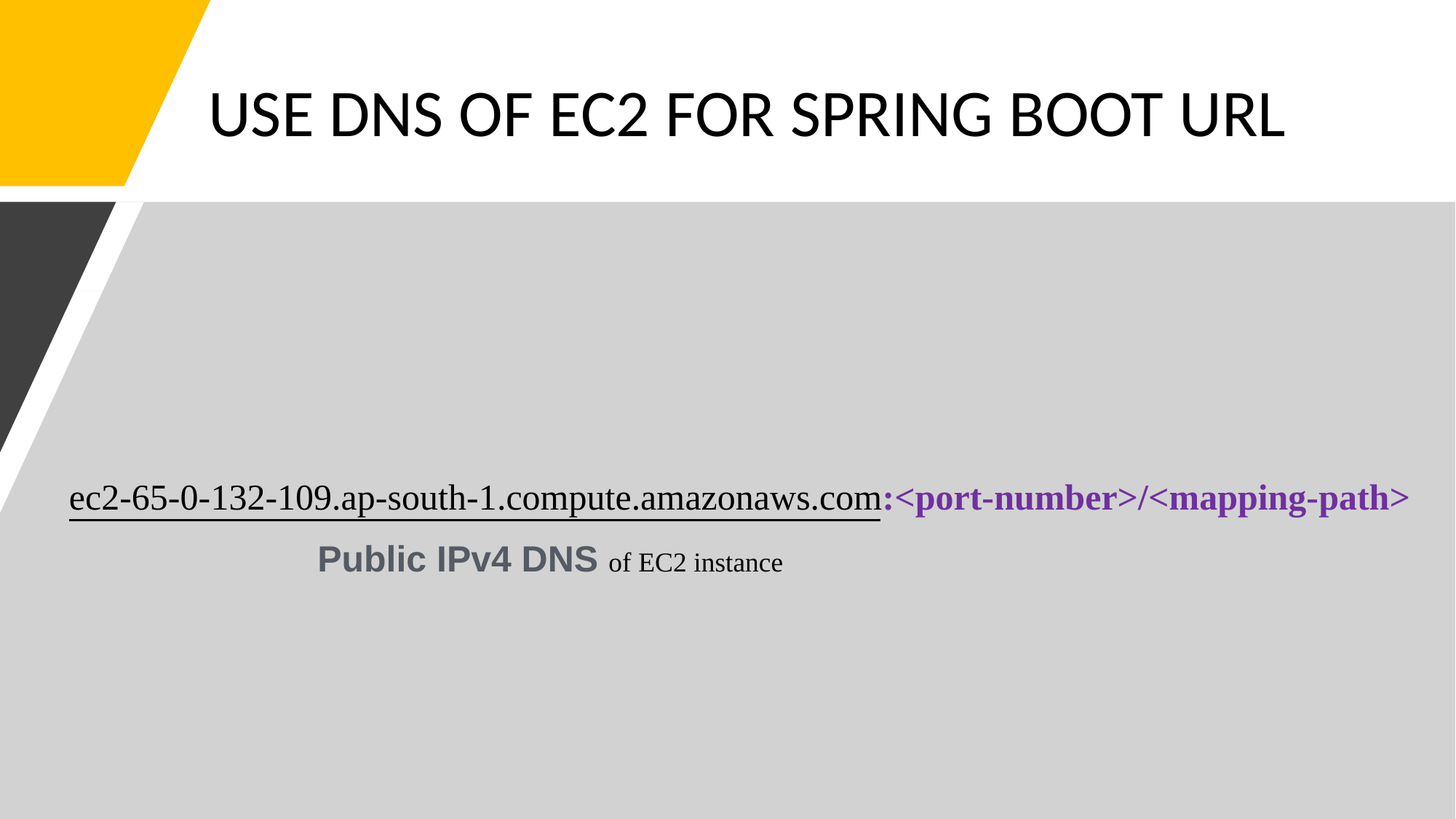

# USE DNS OF EC2 FOR SPRING BOOT URL

ec2-65-0-132-109.ap-south-1.compute.amazonaws.com:<port-number>/<mapping-path>
Public IPv4 DNS of EC2 instance